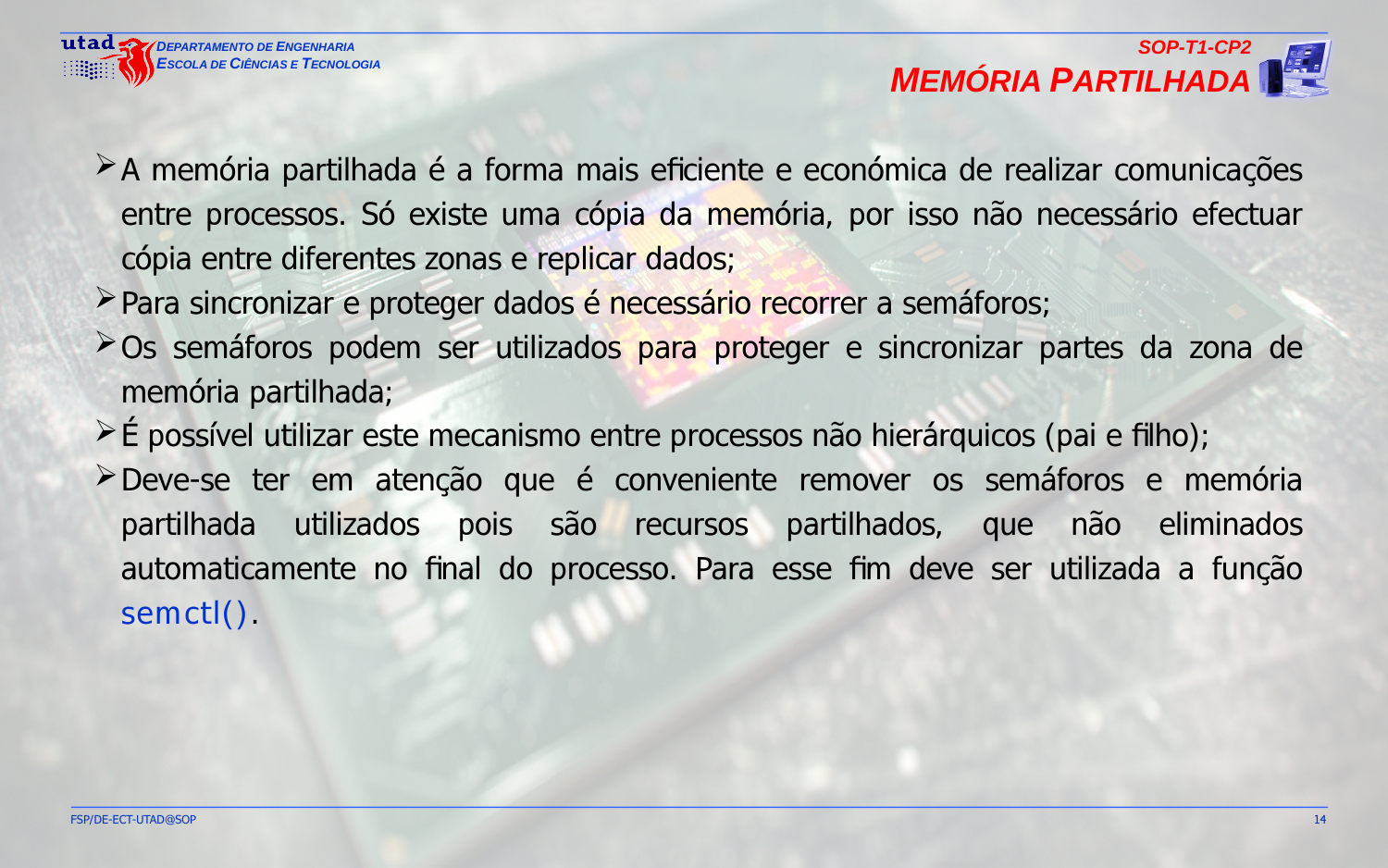

SOP-T1-CP2
MEMÓRIA PARTILHADA
A memória partilhada é a forma mais eficiente e económica de realizar comunicações entre processos. Só existe uma cópia da memória, por isso não necessário efectuar cópia entre diferentes zonas e replicar dados;
Para sincronizar e proteger dados é necessário recorrer a semáforos;
Os semáforos podem ser utilizados para proteger e sincronizar partes da zona de memória partilhada;
É possível utilizar este mecanismo entre processos não hierárquicos (pai e filho);
Deve-se ter em atenção que é conveniente remover os semáforos e memória partilhada utilizados pois são recursos partilhados, que não eliminados automaticamente no final do processo. Para esse fim deve ser utilizada a função semctl().